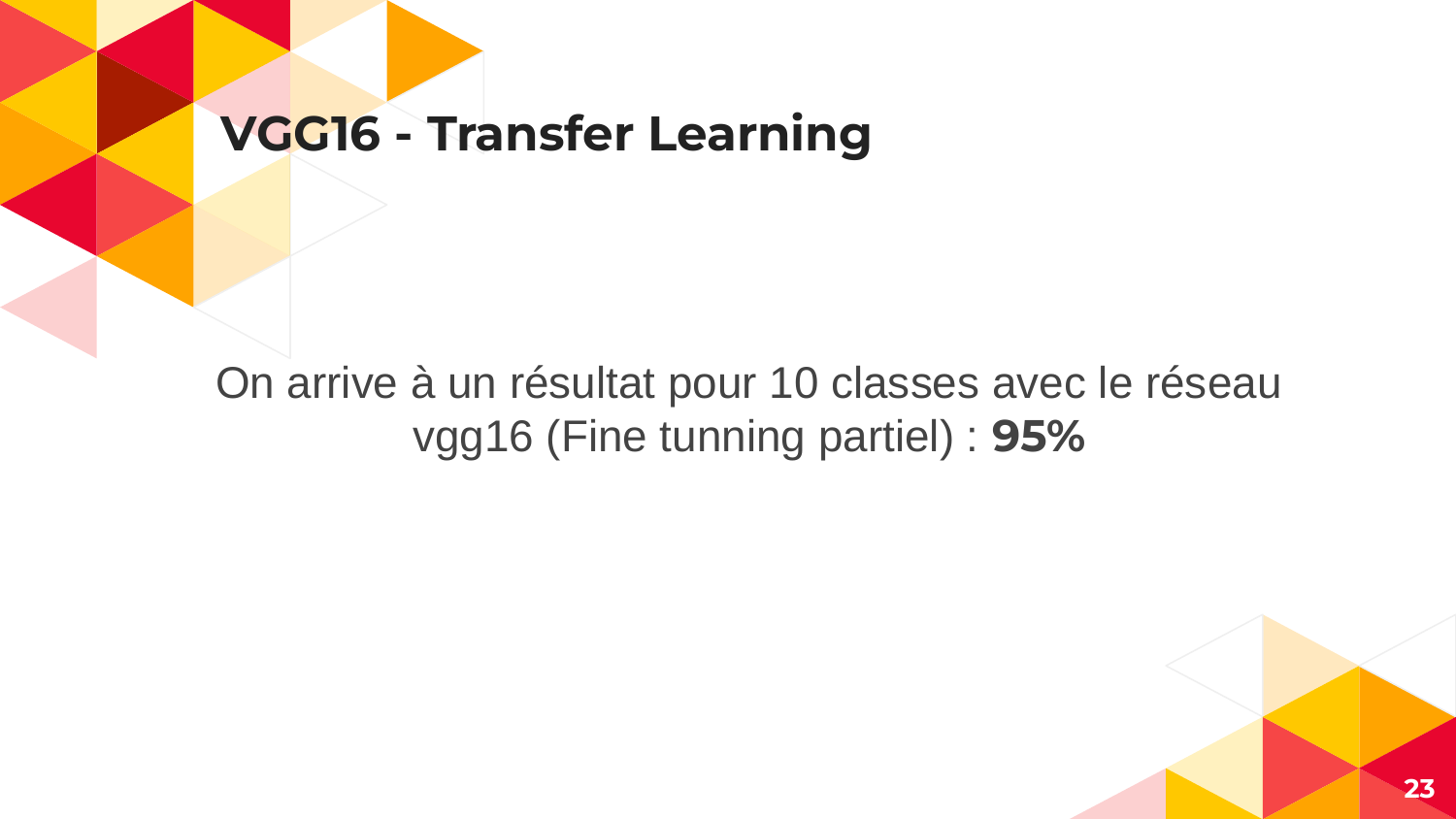

# VGG16 - Transfer Learning

On arrive à un résultat pour 10 classes avec le réseau vgg16 (Fine tunning partiel) : 95%
23